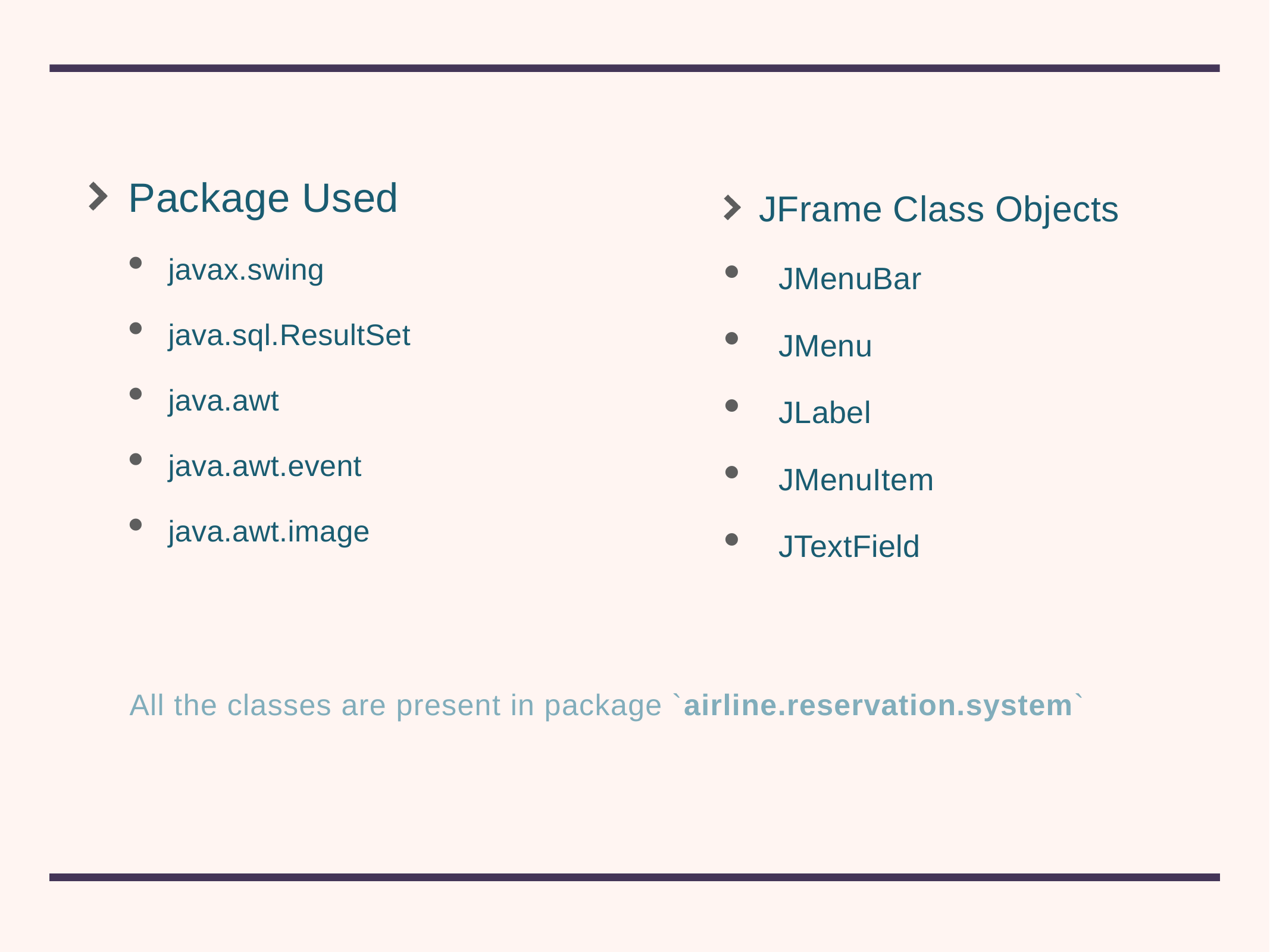

Package Used
javax.swing
java.sql.ResultSet
java.awt
java.awt.event
java.awt.image
JFrame Class Objects
JMenuBar
JMenu
JLabel
JMenuItem
JTextField
All the classes are present in package `airline.reservation.system`
3